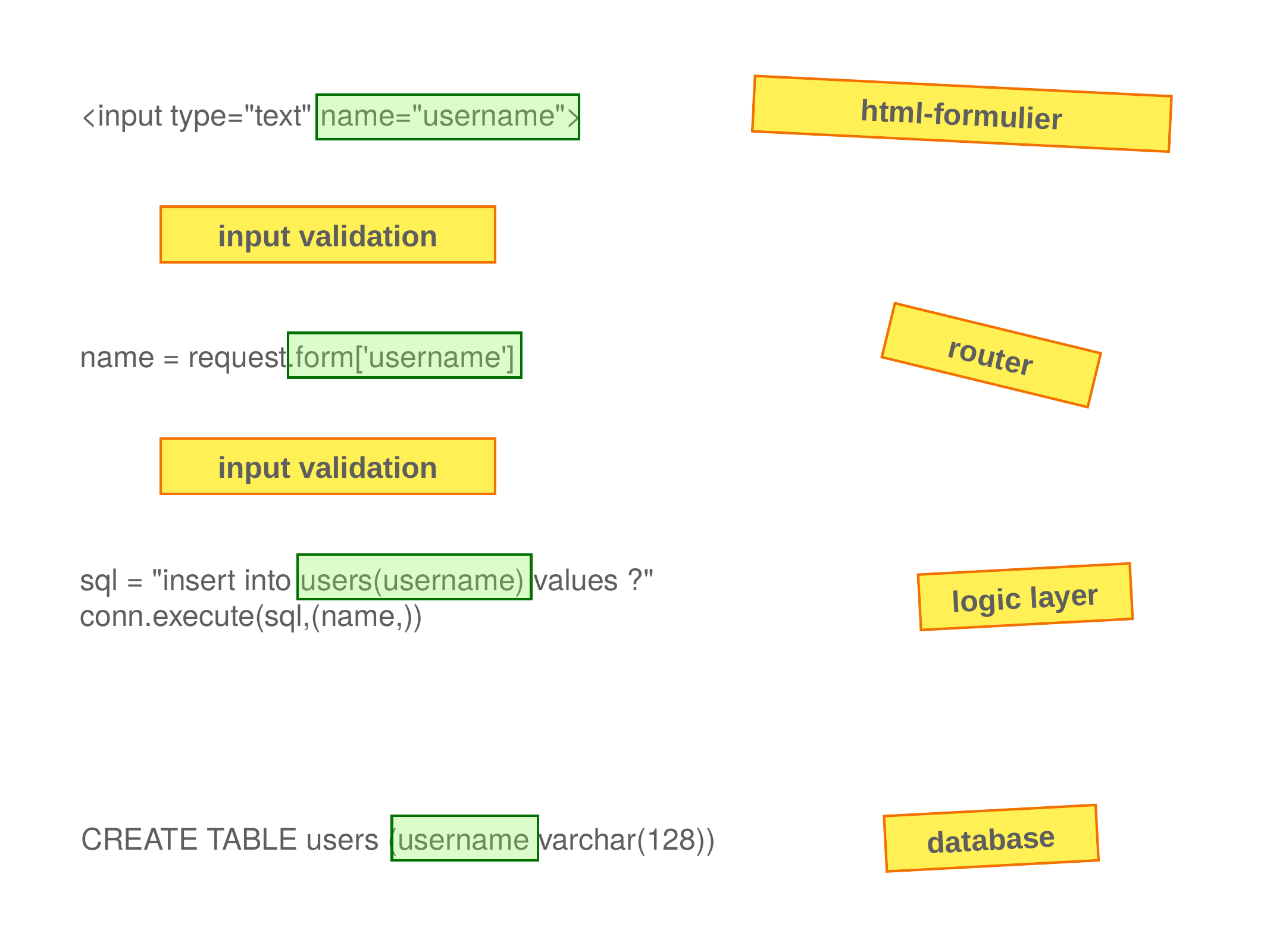

html-formulier
<input type="text" name="username">

input validation
router
name = request.form['username']

input validation

sql = "insert into users(username) values ?"
conn.execute(sql,(name,))
logic layer
database
CREATE TABLE users (username varchar(128))